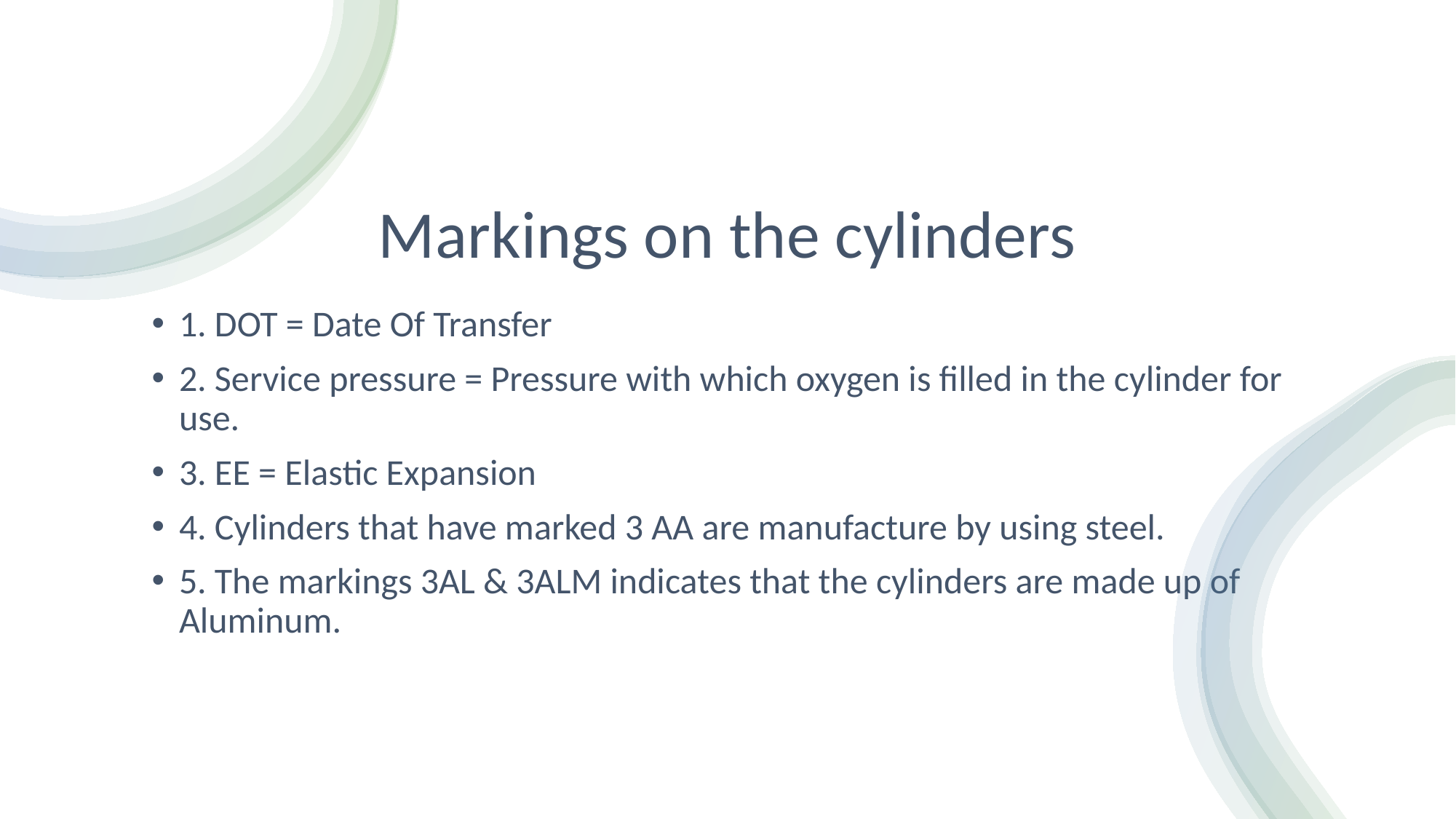

# Markings on the cylinders
1. DOT = Date Of Transfer
2. Service pressure = Pressure with which oxygen is filled in the cylinder for use.
3. EE = Elastic Expansion
4. Cylinders that have marked 3 AA are manufacture by using steel.
5. The markings 3AL & 3ALM indicates that the cylinders are made up of Aluminum.